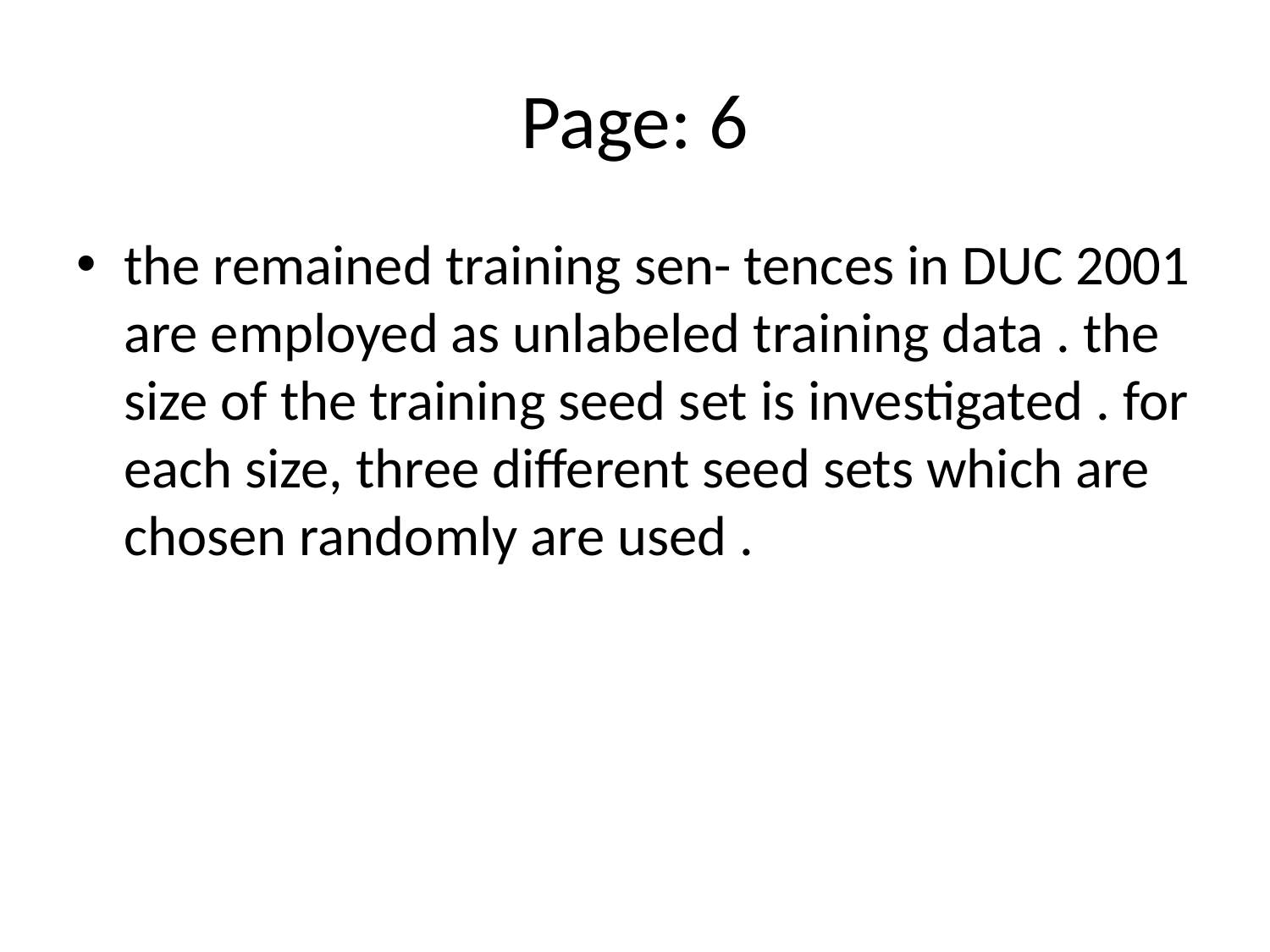

# Page: 6
the remained training sen- tences in DUC 2001 are employed as unlabeled training data . the size of the training seed set is investigated . for each size, three different seed sets which are chosen randomly are used .